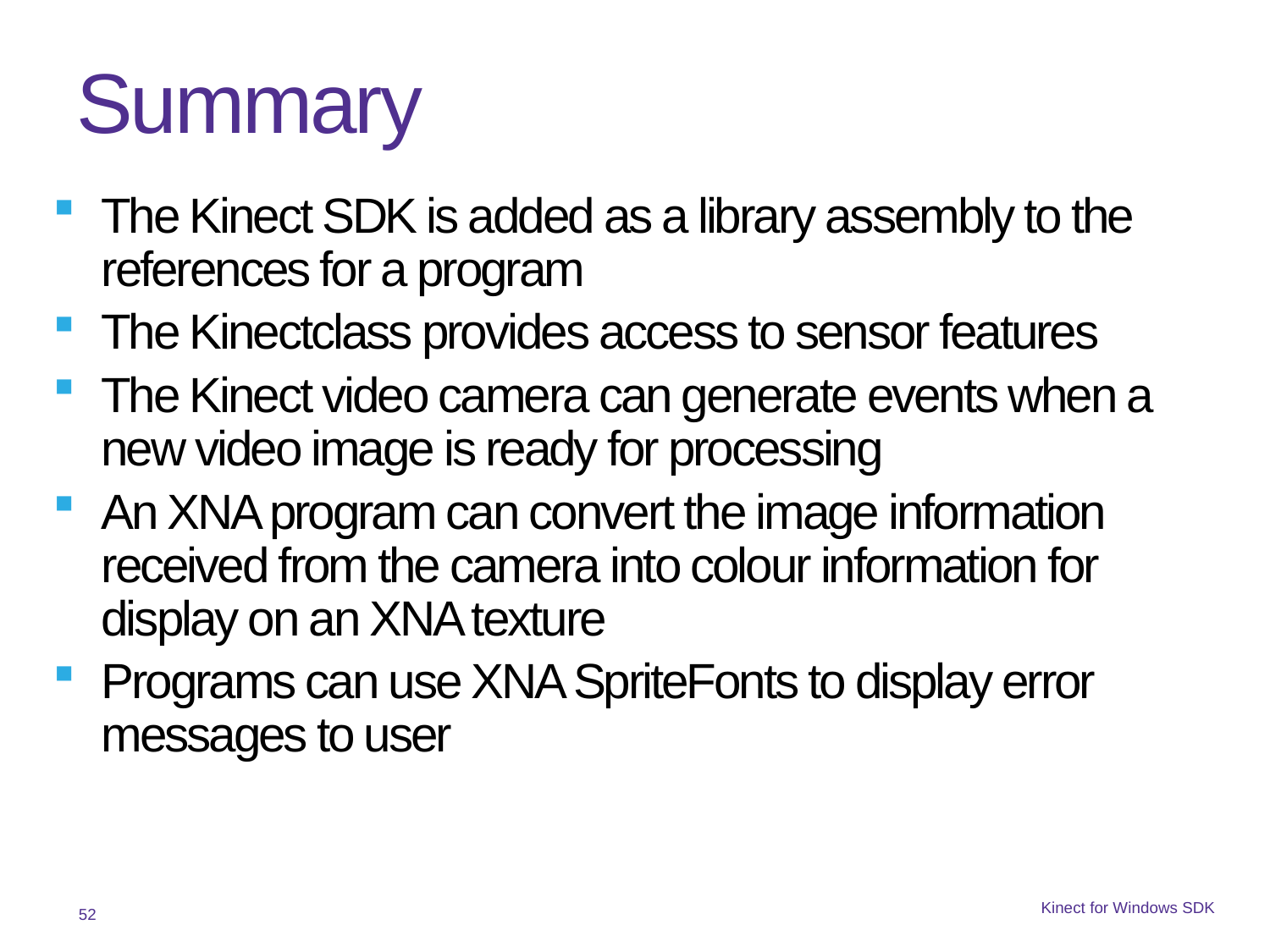

# Summary
The Kinect SDK is added as a library assembly to the references for a program
The Kinectclass provides access to sensor features
The Kinect video camera can generate events when a new video image is ready for processing
An XNA program can convert the image information received from the camera into colour information for display on an XNA texture
Programs can use XNA SpriteFonts to display error messages to user
52